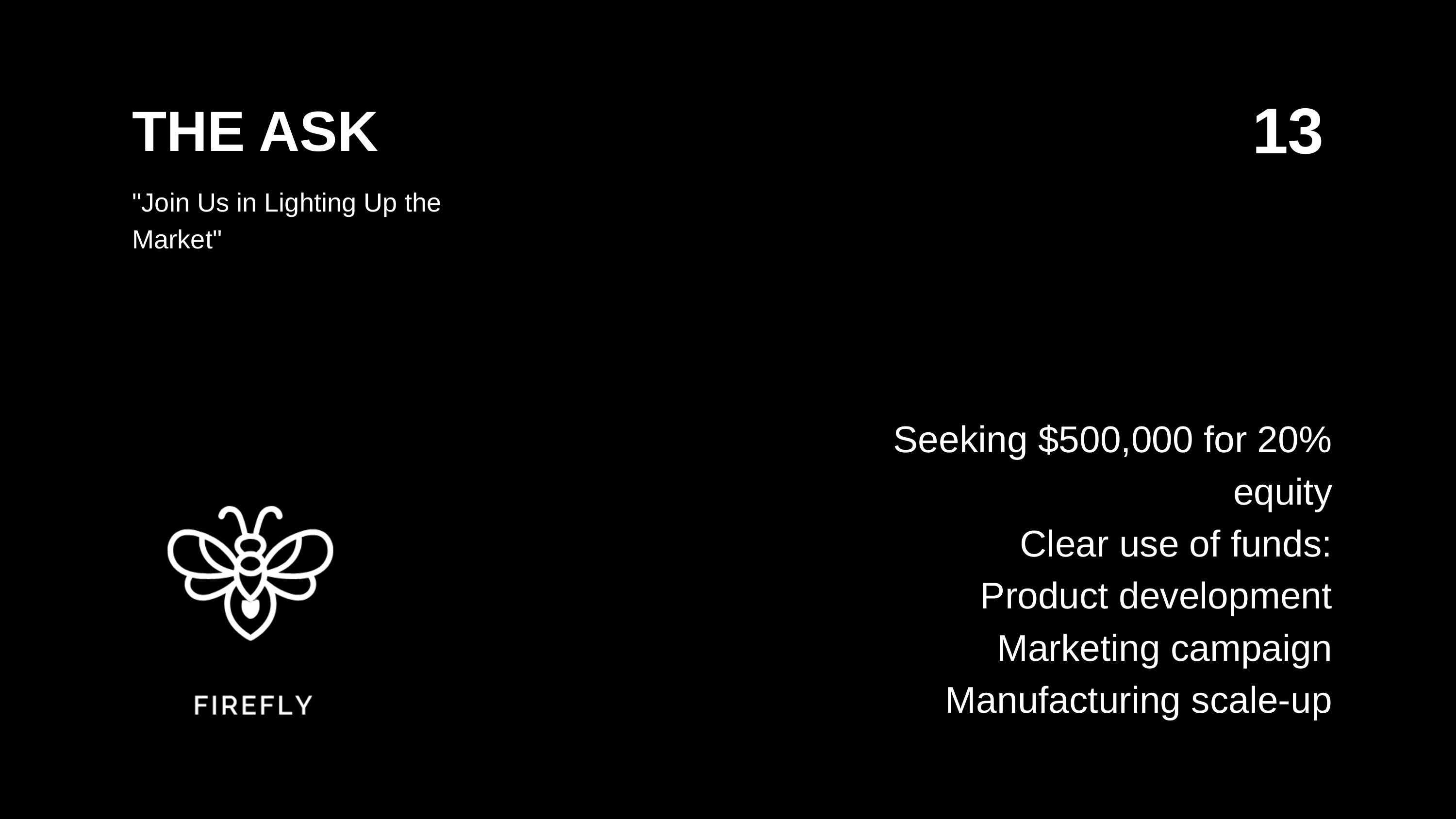

THE ASK
"Join Us in Lighting Up the Market"
13

 Seeking $500,000 for 20% equity
Clear use of funds:
Product development
Marketing campaign
Manufacturing scale-up